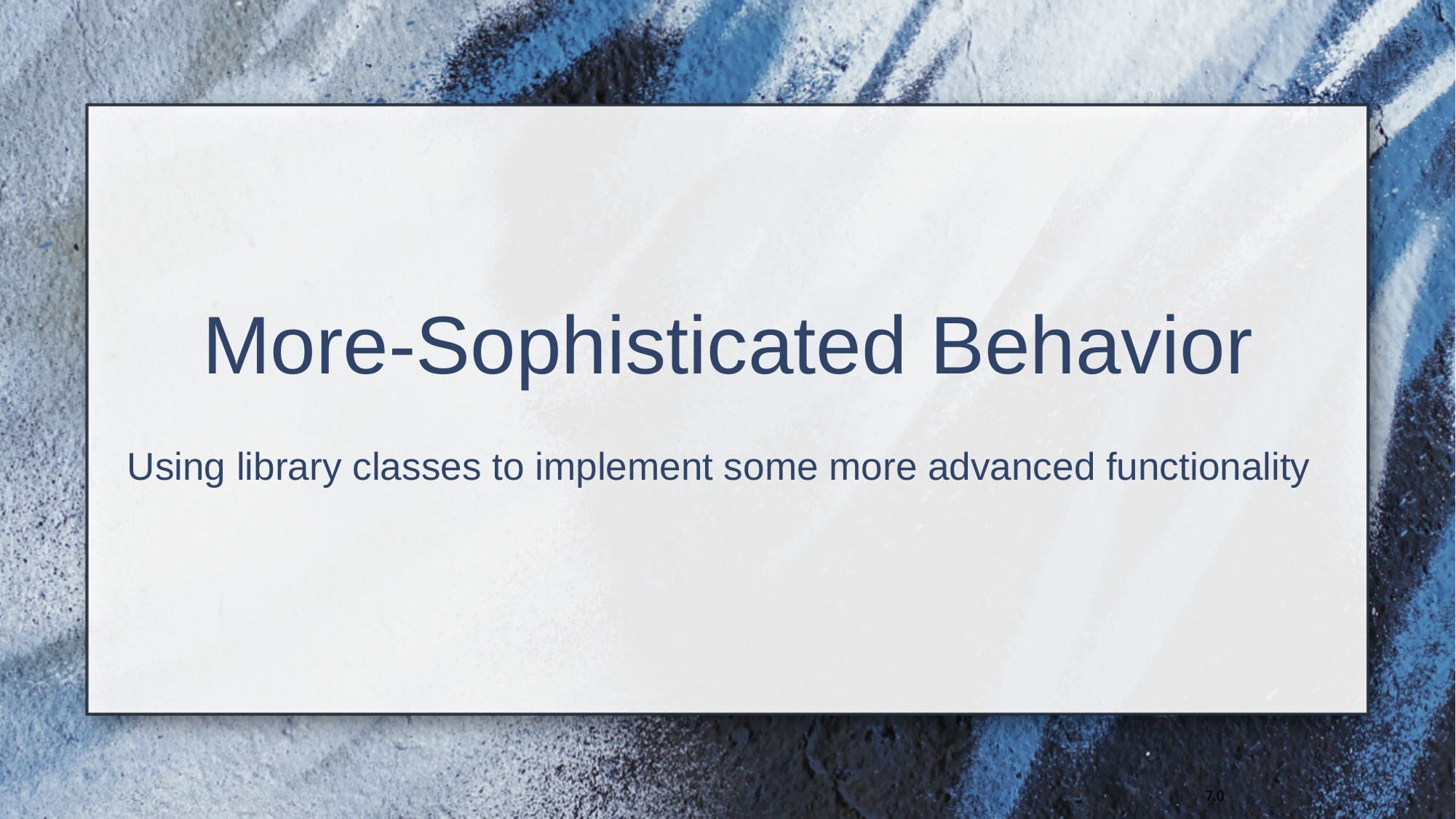

# More-Sophisticated Behavior
Using library classes to implement some more advanced functionality
7.0